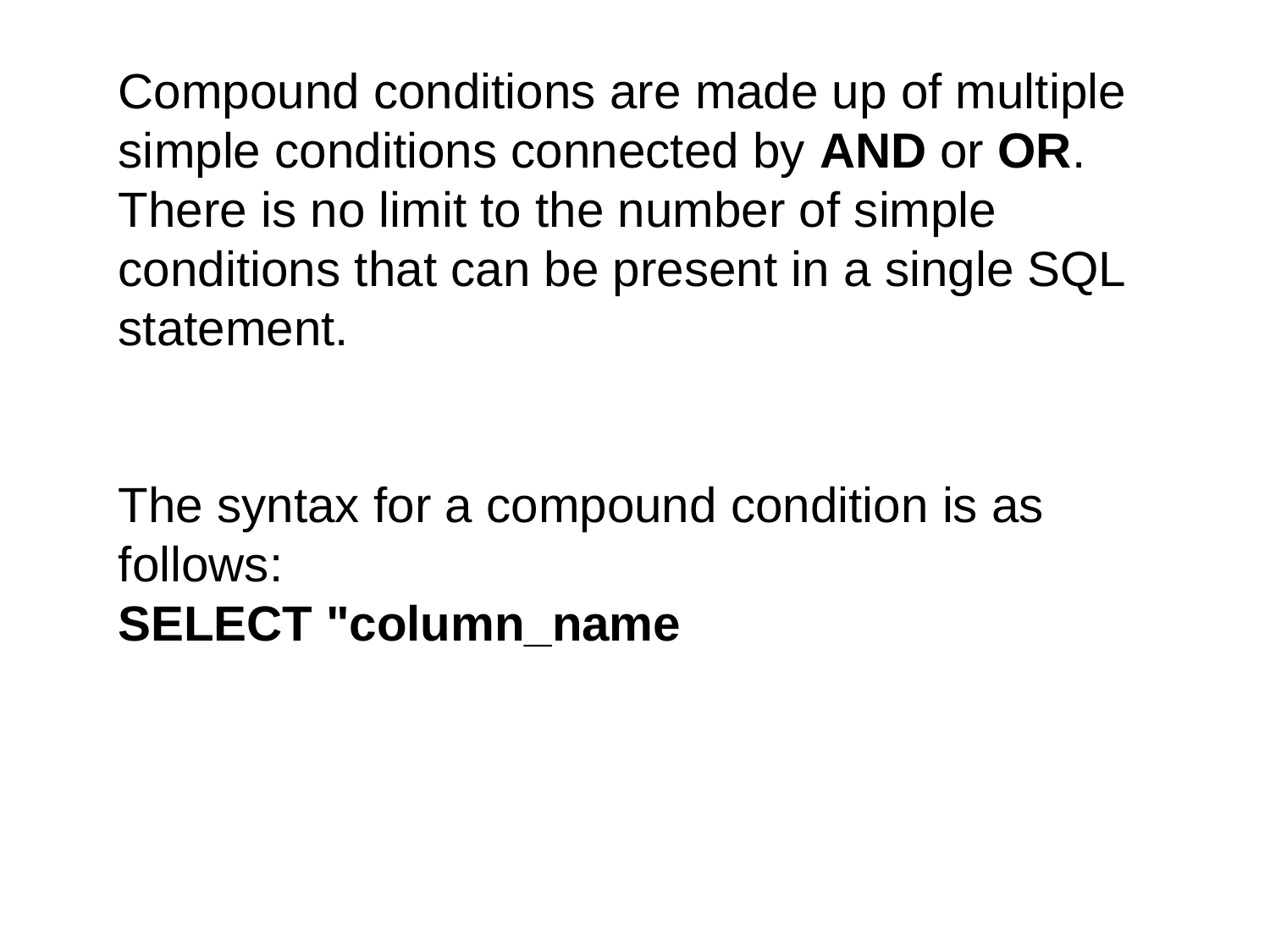

Compound conditions are made up of multiple simple conditions connected by AND or OR. There is no limit to the number of simple conditions that can be present in a single SQL statement.

The syntax for a compound condition is as follows:
SELECT "column_name